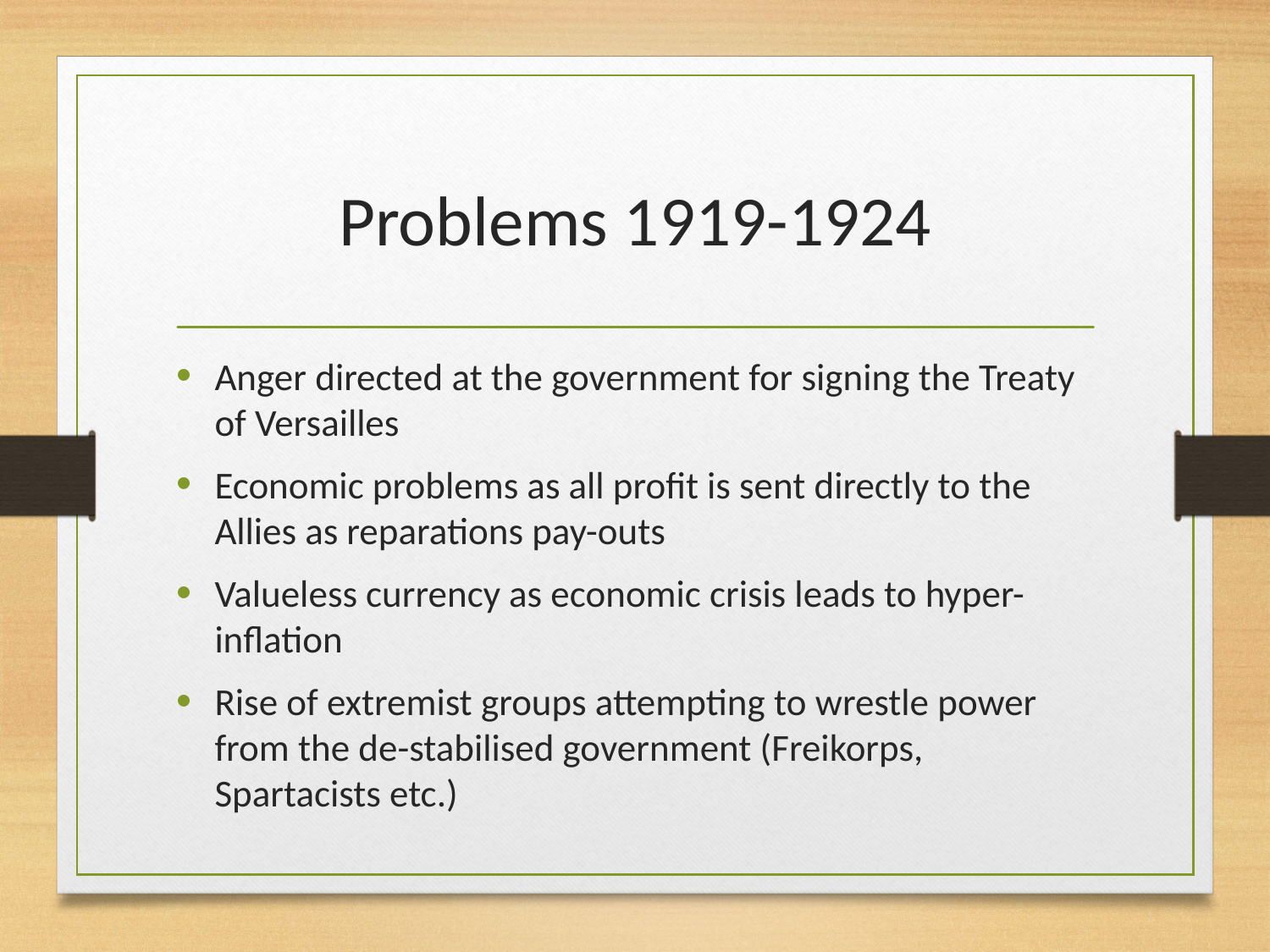

# Problems 1919-1924
Anger directed at the government for signing the Treaty of Versailles
Economic problems as all profit is sent directly to the Allies as reparations pay-outs
Valueless currency as economic crisis leads to hyper-inflation
Rise of extremist groups attempting to wrestle power from the de-stabilised government (Freikorps, Spartacists etc.)